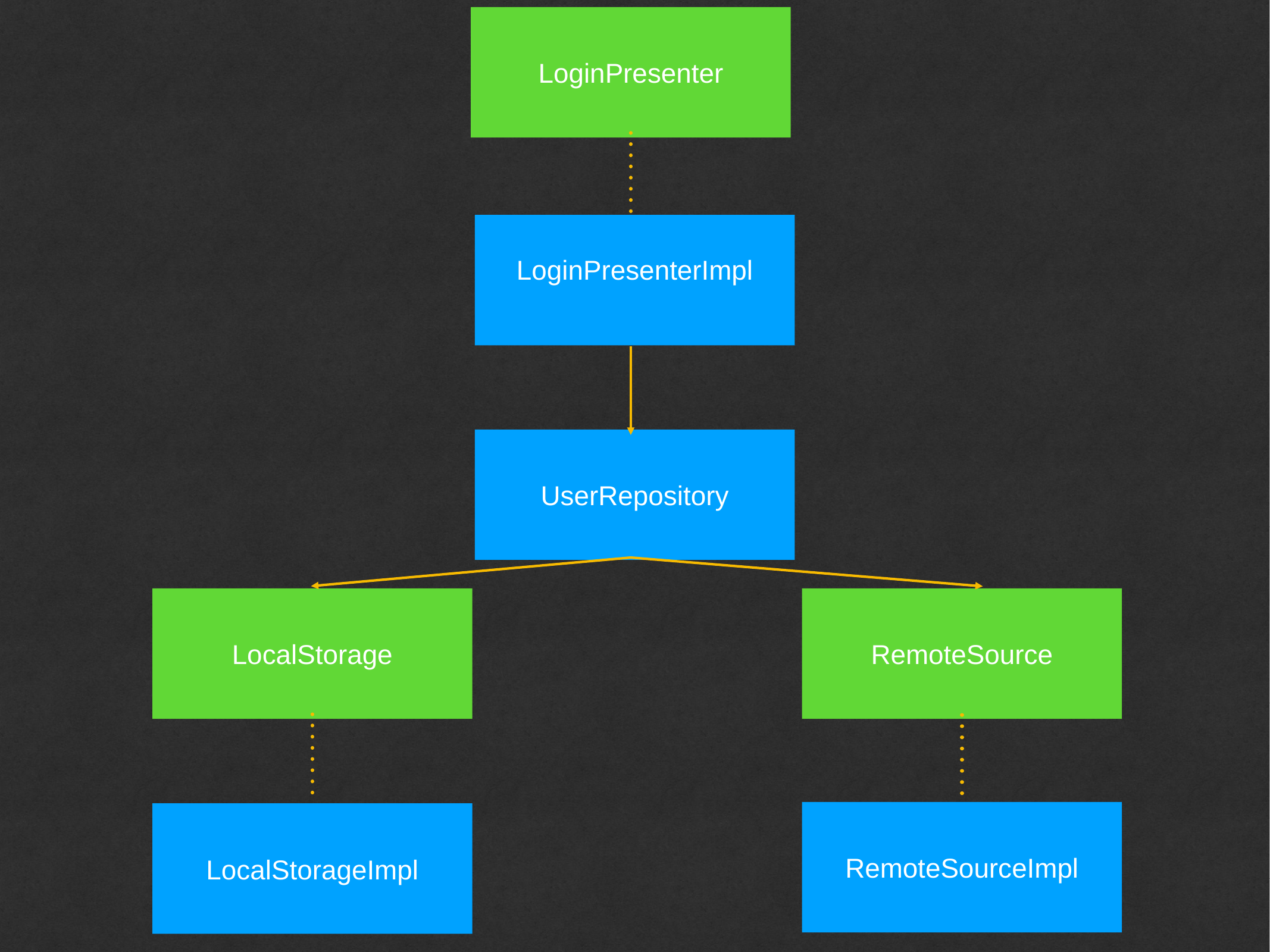

LoginPresenter

LoginPresenterImpl

UserRepository

LocalStorage

RemoteSource

RemoteSourceImpl

LocalStorageImpl